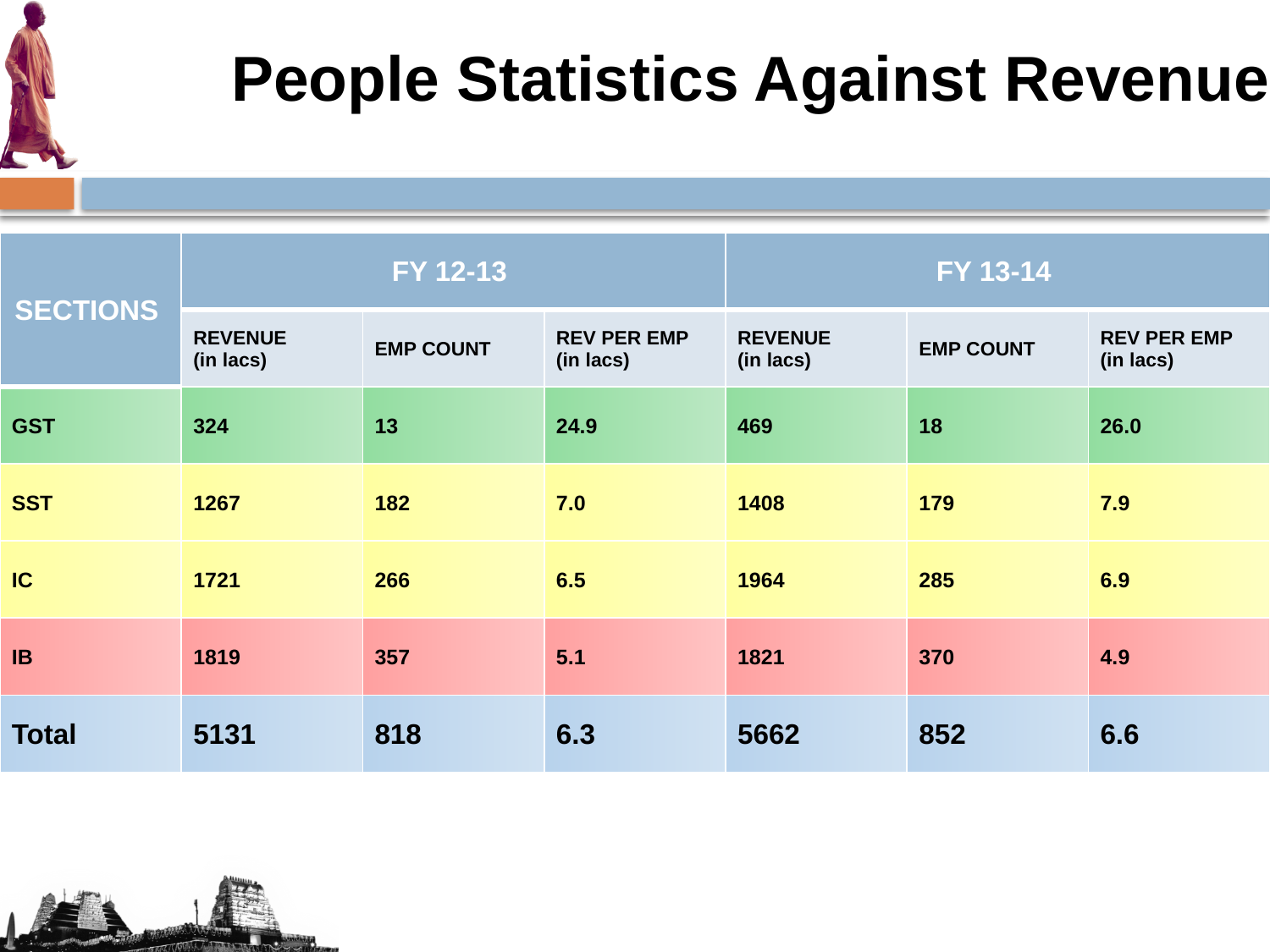

People Statistics Against Revenue
| SECTIONS | FY 12-13 |  |  | FY 13-14 |  |  |
| --- | --- | --- | --- | --- | --- | --- |
|  | REVENUE (in lacs) | EMP COUNT | REV PER EMP (in lacs) | REVENUE (in lacs) | EMP COUNT | REV PER EMP (in lacs) |
| GST | 324 | 13 | 24.9 | 469 | 18 | 26.0 |
| SST | 1267 | 182 | 7.0 | 1408 | 179 | 7.9 |
| IC | 1721 | 266 | 6.5 | 1964 | 285 | 6.9 |
| IB | 1819 | 357 | 5.1 | 1821 | 370 | 4.9 |
| Total | 5131 | 818 | 6.3 | 5662 | 852 | 6.6 |